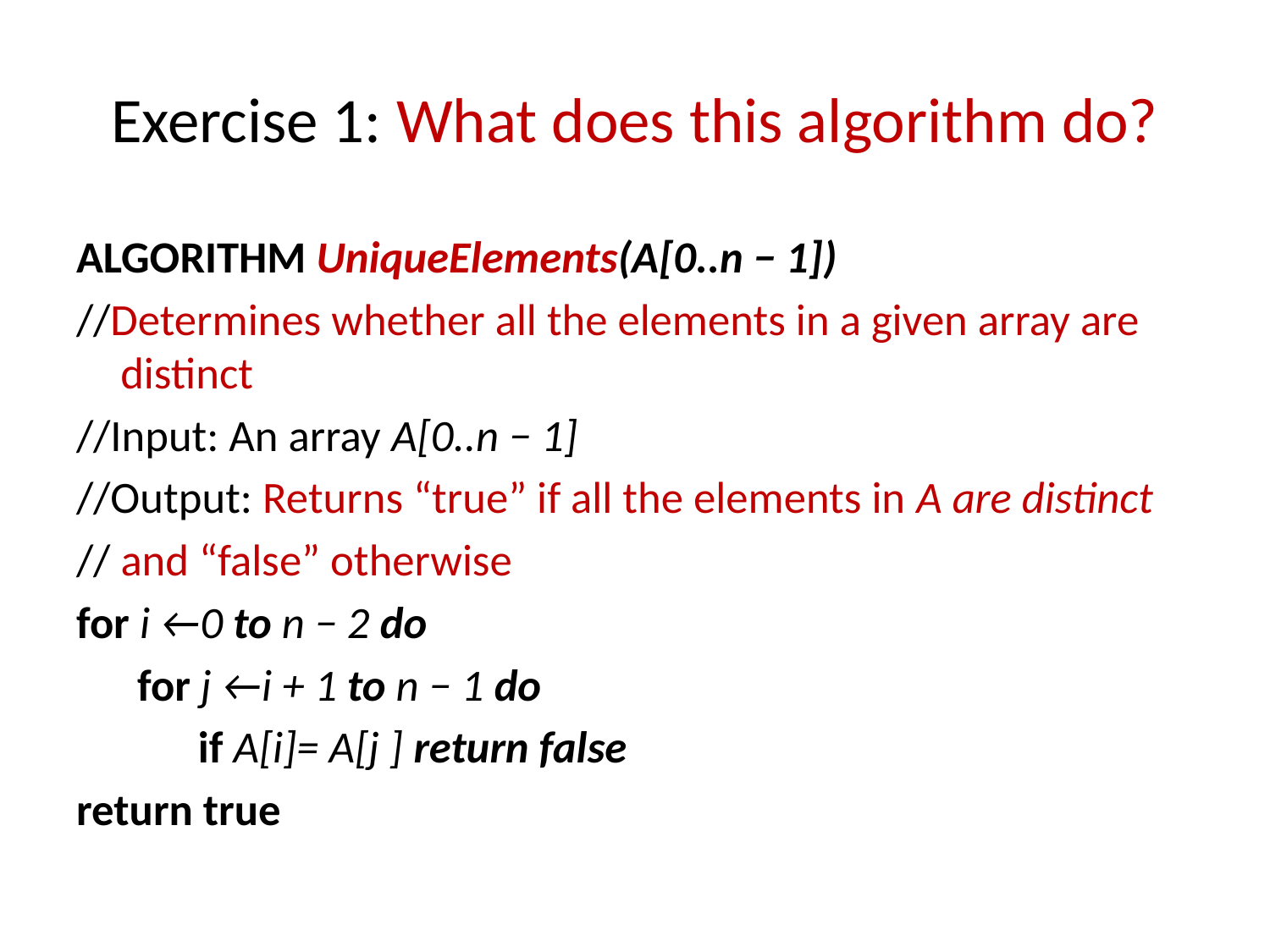

# Exercise 1: What does this algorithm do?
ALGORITHM UniqueElements(A[0..n − 1])
//Determines whether all the elements in a given array are distinct
//Input: An array A[0..n − 1]
//Output: Returns “true” if all the elements in A are distinct
// and “false” otherwise
for i ←0 to n − 2 do
      for j ←i + 1 to n − 1 do
            if A[i]= A[j ] return false
return true